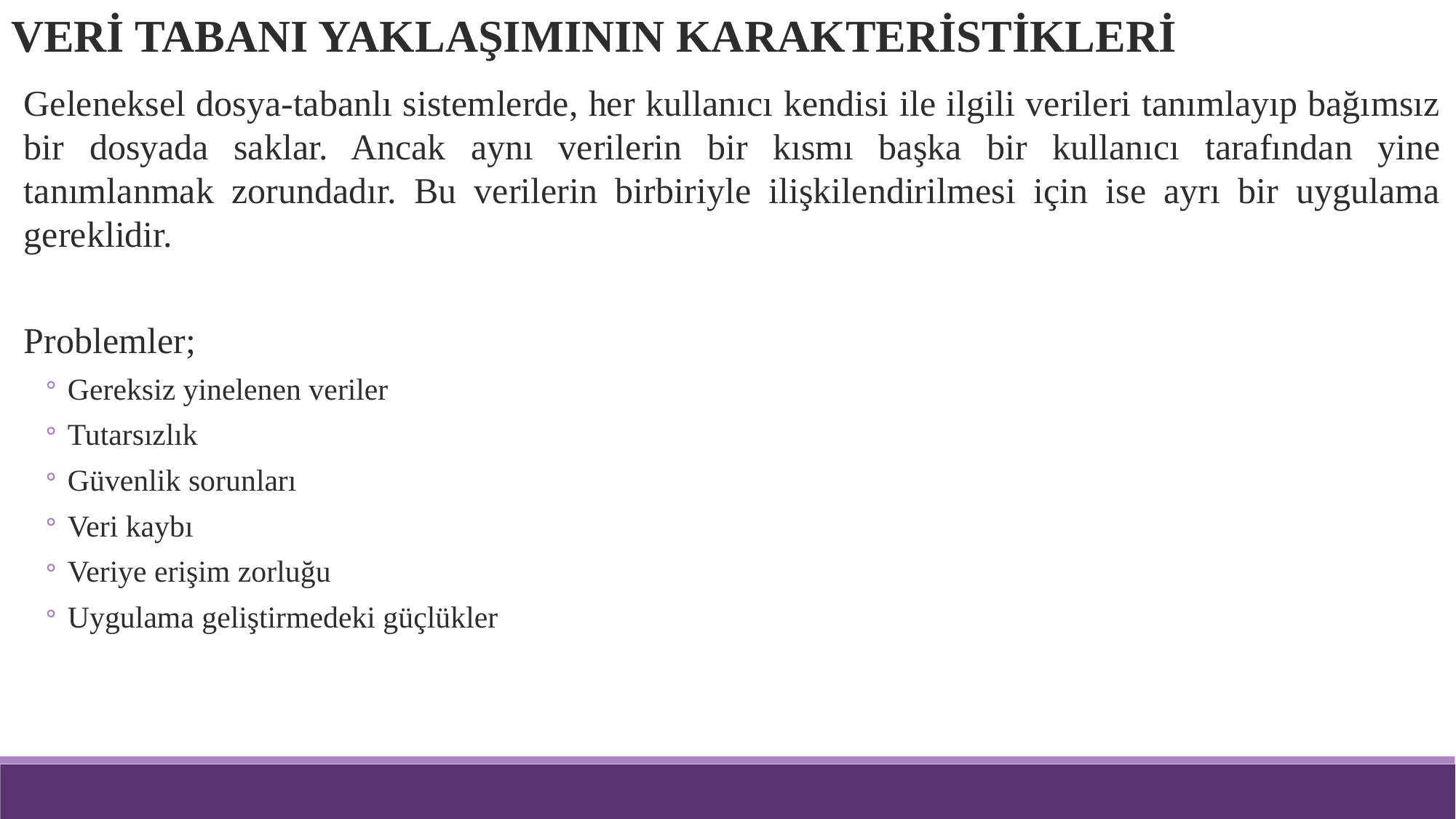

VERİ TABANI YAKLAŞIMININ KARAKTERİSTİKLERİ
Geleneksel dosya-tabanlı sistemlerde, her kullanıcı kendisi ile ilgili verileri tanımlayıp bağımsız bir dosyada saklar. Ancak aynı verilerin bir kısmı başka bir kullanıcı tarafından yine tanımlanmak zorundadır. Bu verilerin birbiriyle ilişkilendirilmesi için ise ayrı bir uygulama gereklidir.

Problemler;
Gereksiz yinelenen veriler
Tutarsızlık
Güvenlik sorunları
Veri kaybı
Veriye erişim zorluğu
Uygulama geliştirmedeki güçlükler